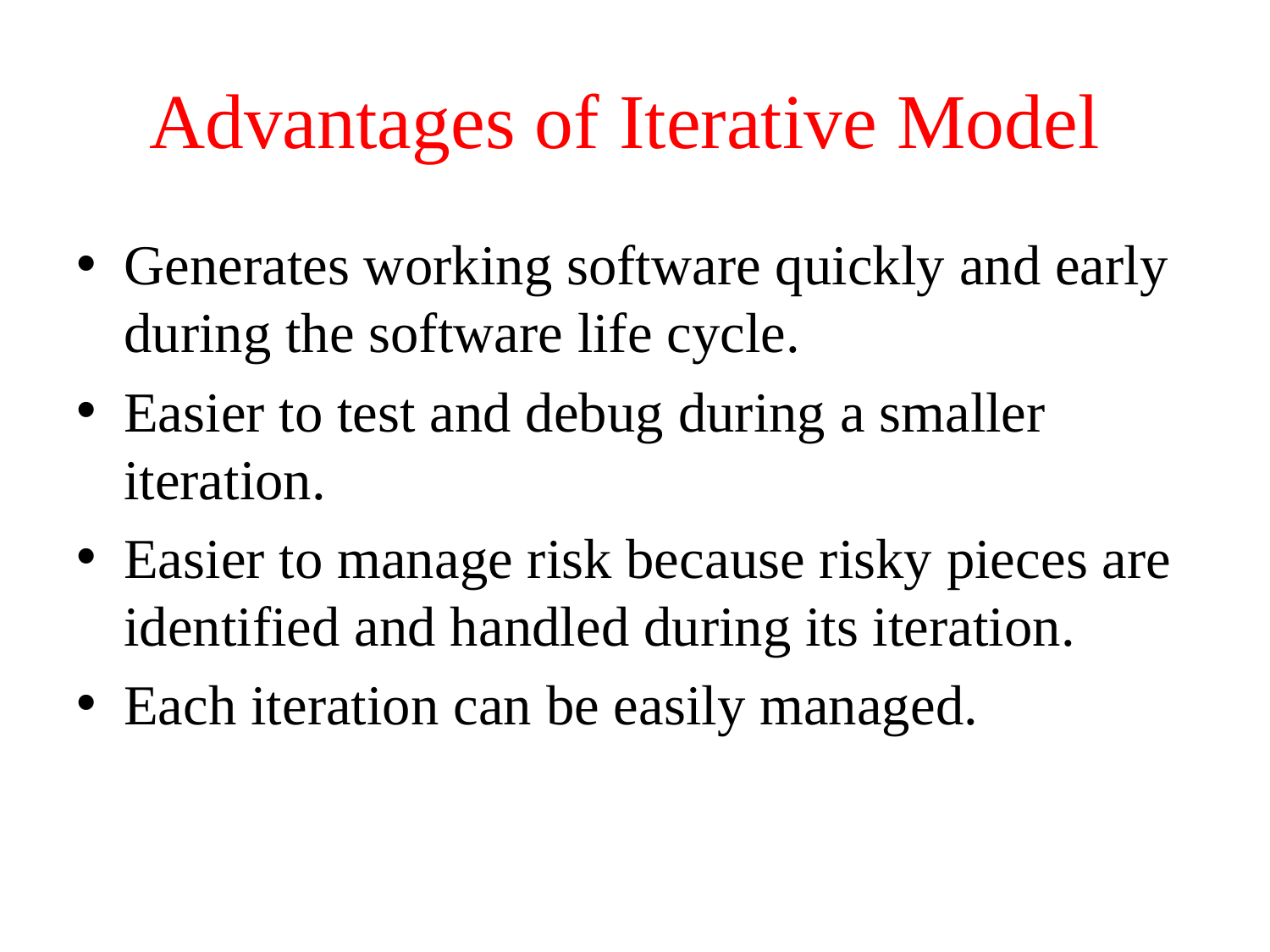

# Advantages of Iterative Model
Generates working software quickly and early during the software life cycle.
Easier to test and debug during a smaller iteration.
Easier to manage risk because risky pieces are identified and handled during its iteration.
Each iteration can be easily managed.